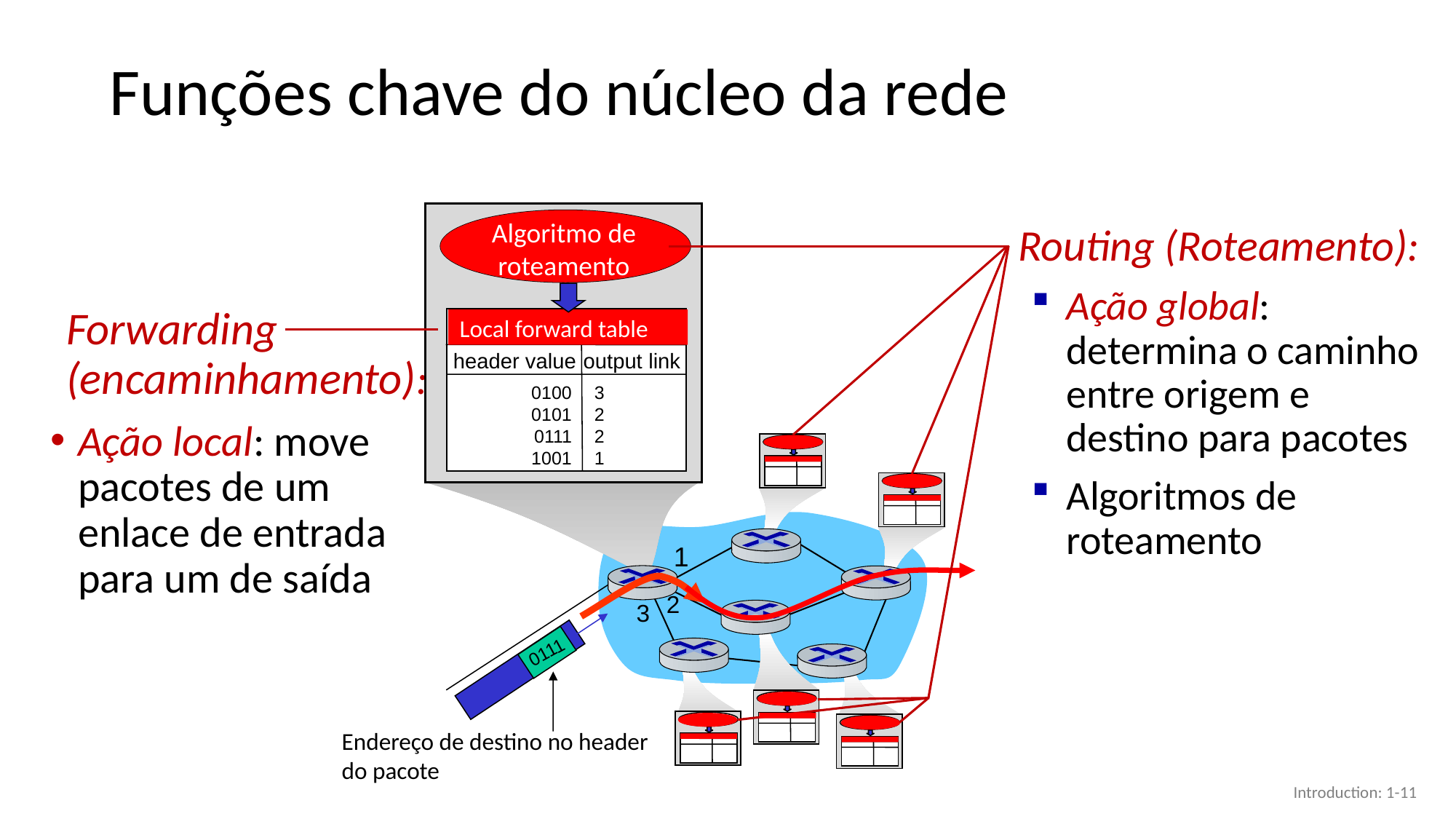

# Funções chave do núcleo da rede

Algoritmo de roteamento

Routing (Roteamento):
Ação global: determina o caminho entre origem e destino para pacotes
Algoritmos de roteamento

routing algorithm

Forwarding (encaminhamento):
Ação local: move pacotes de um enlace de entrada para um de saída

Local forward table

local forwarding table
header value
output link

0100
0101
0111
1001
3
2
2
1

1

2

3

0111

Endereço de destino no header
do pacote

Introduction: 1-11